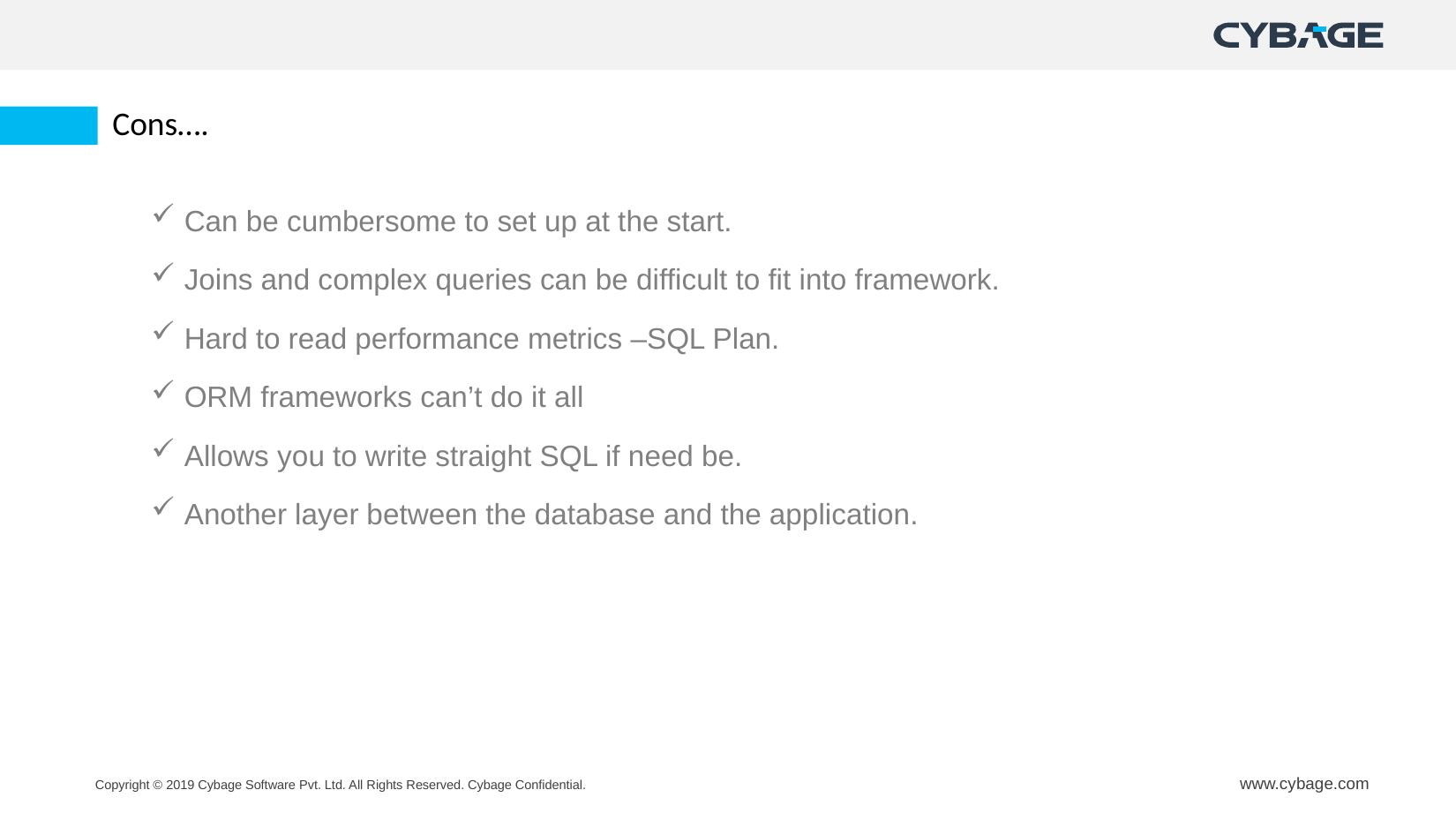

# Cons….

Can be cumbersome to set up at the start.
Joins and complex queries can be difficult to fit into framework.
Hard to read performance metrics –SQL Plan.
ORM frameworks can’t do it all
Allows you to write straight SQL if need be.
Another layer between the database and the application.